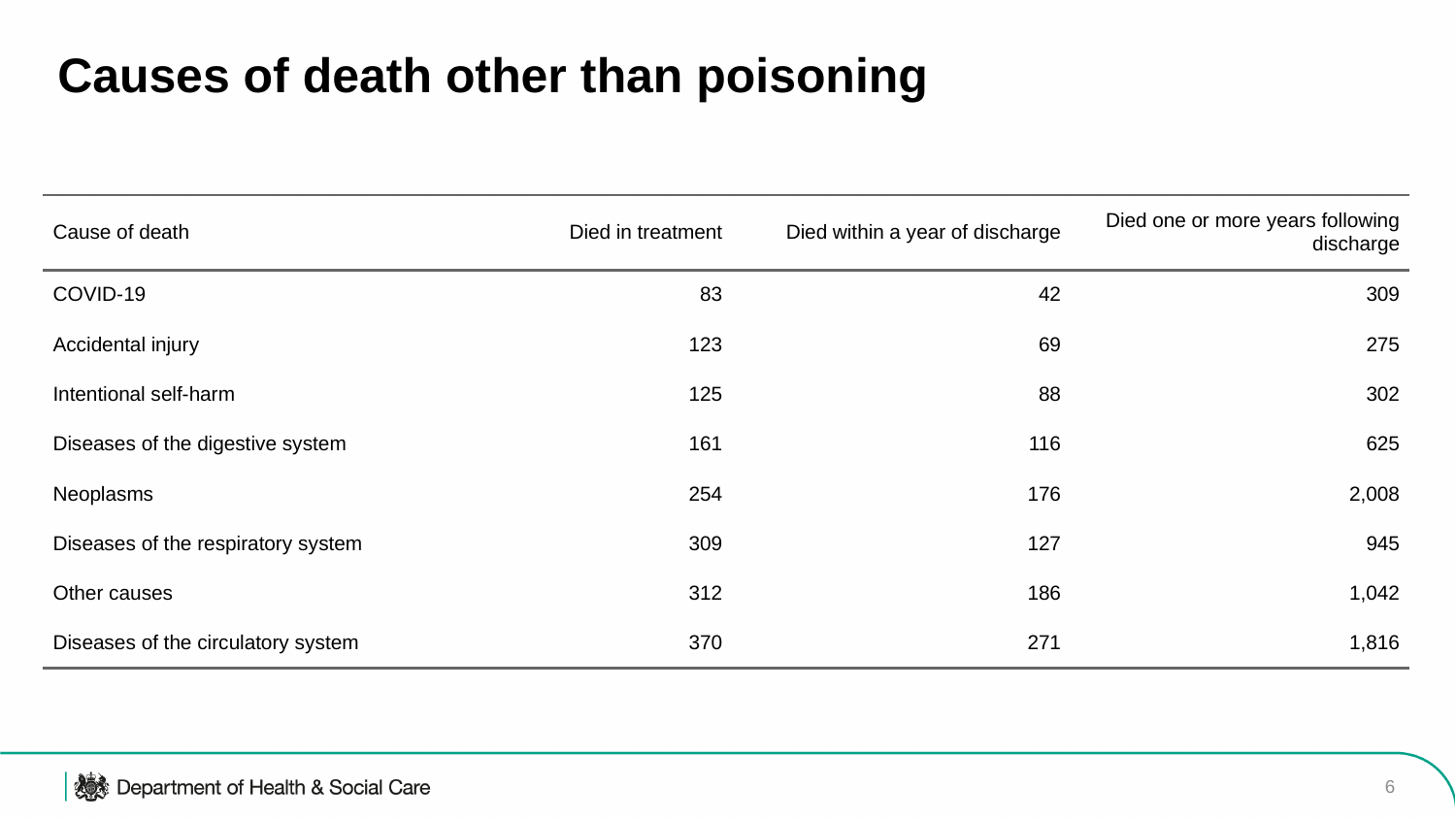

# Causes of death other than poisoning
| Cause of death | Died in treatment | Died within a year of discharge | Died one or more years following discharge |
| --- | --- | --- | --- |
| COVID-19 | 83 | 42 | 309 |
| Accidental injury | 123 | 69 | 275 |
| Intentional self-harm | 125 | 88 | 302 |
| Diseases of the digestive system | 161 | 116 | 625 |
| Neoplasms | 254 | 176 | 2,008 |
| Diseases of the respiratory system | 309 | 127 | 945 |
| Other causes | 312 | 186 | 1,042 |
| Diseases of the circulatory system | 370 | 271 | 1,816 |
6